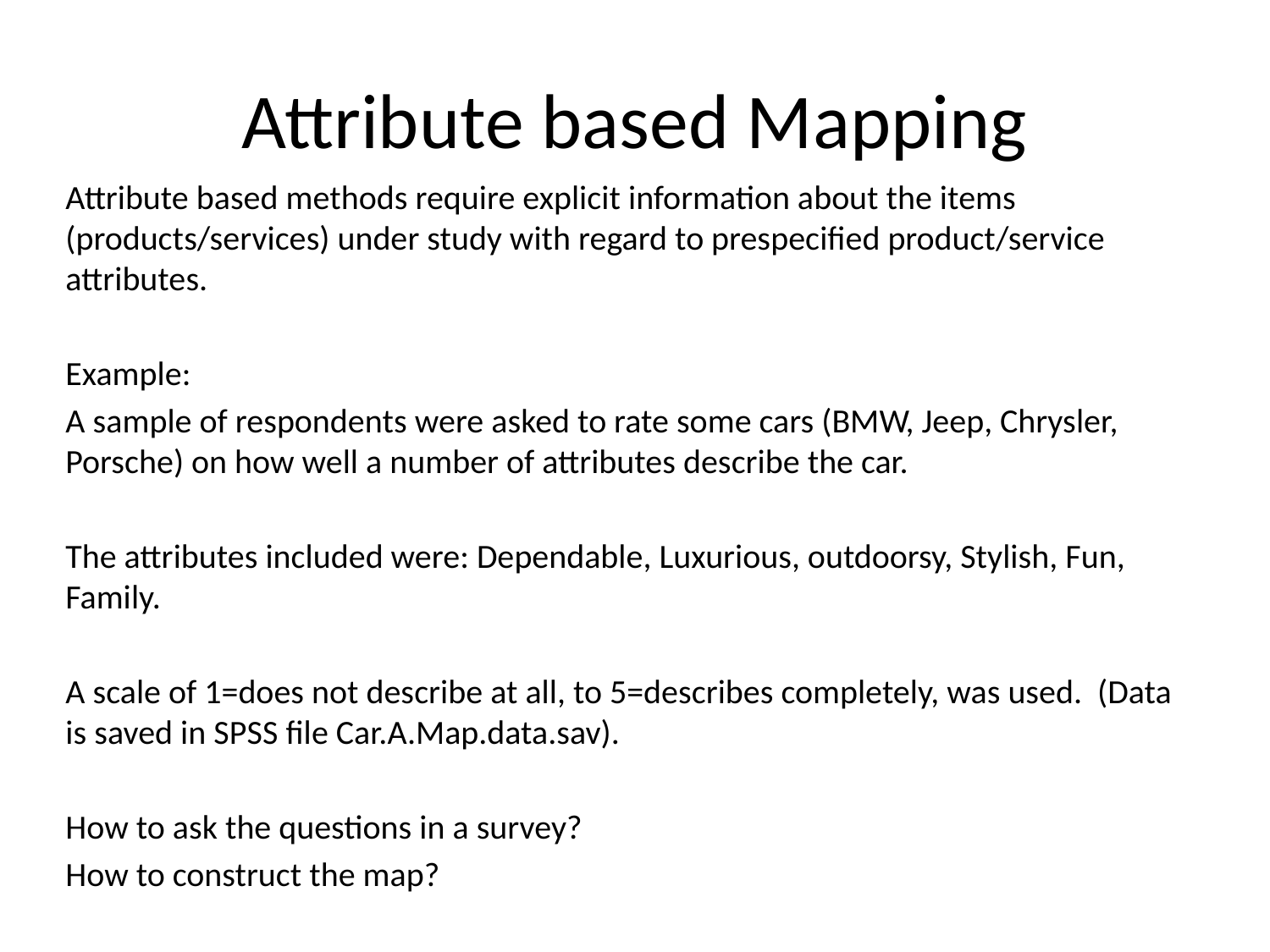

# Attribute based Mapping
Attribute based methods require explicit information about the items (products/services) under study with regard to prespecified product/service attributes.

Example:
A sample of respondents were asked to rate some cars (BMW, Jeep, Chrysler, Porsche) on how well a number of attributes describe the car.

The attributes included were: Dependable, Luxurious, outdoorsy, Stylish, Fun, Family.

A scale of 1=does not describe at all, to 5=describes completely, was used.  (Data is saved in SPSS file Car.A.Map.data.sav).

How to ask the questions in a survey?
How to construct the map?